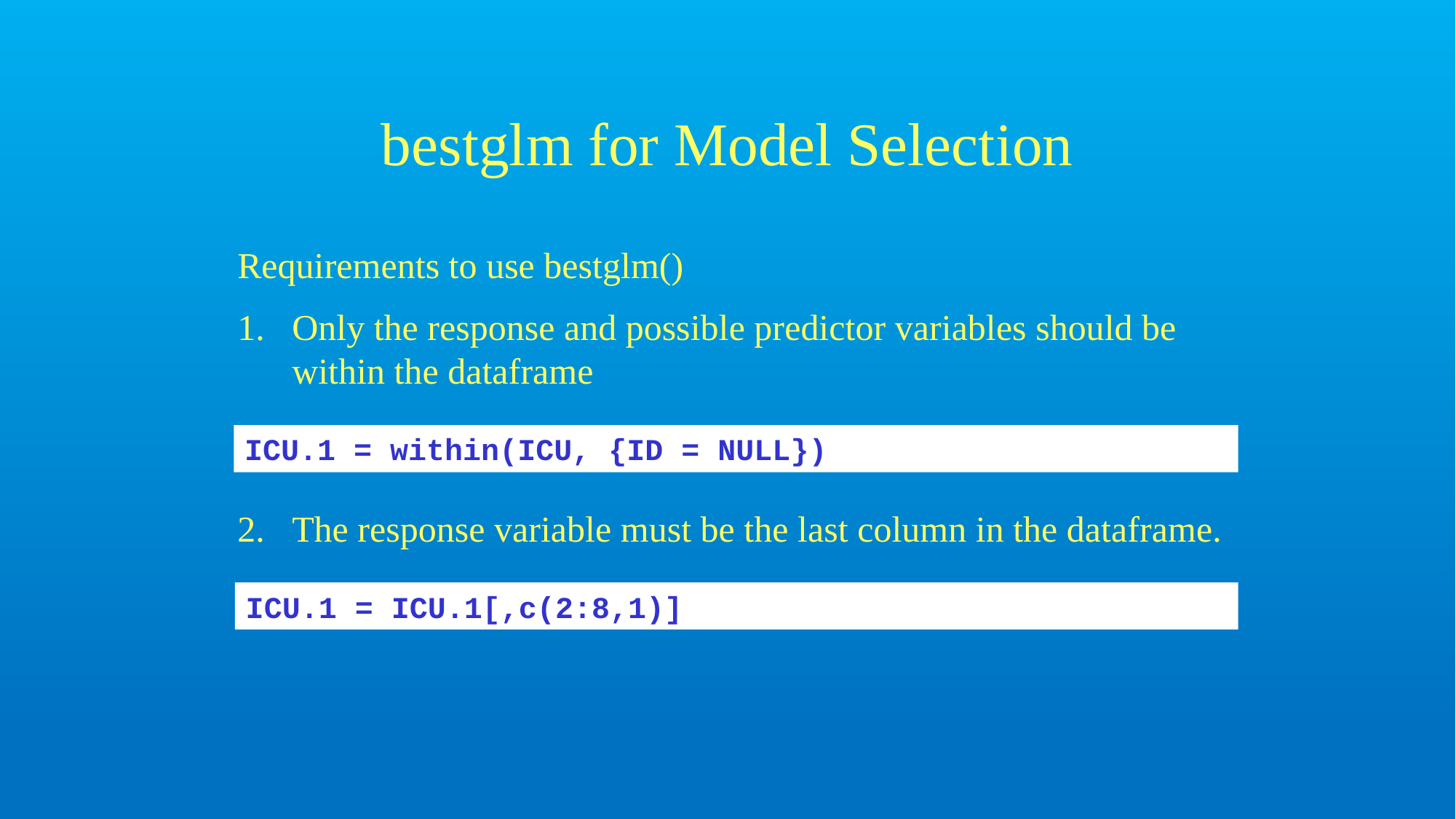

# bestglm for Model Selection
Requirements to use bestglm()
Only the response and possible predictor variables should be within the dataframe
ICU.1 = within(ICU, {ID = NULL})
The response variable must be the last column in the dataframe.
ICU.1 = ICU.1[,c(2:8,1)]